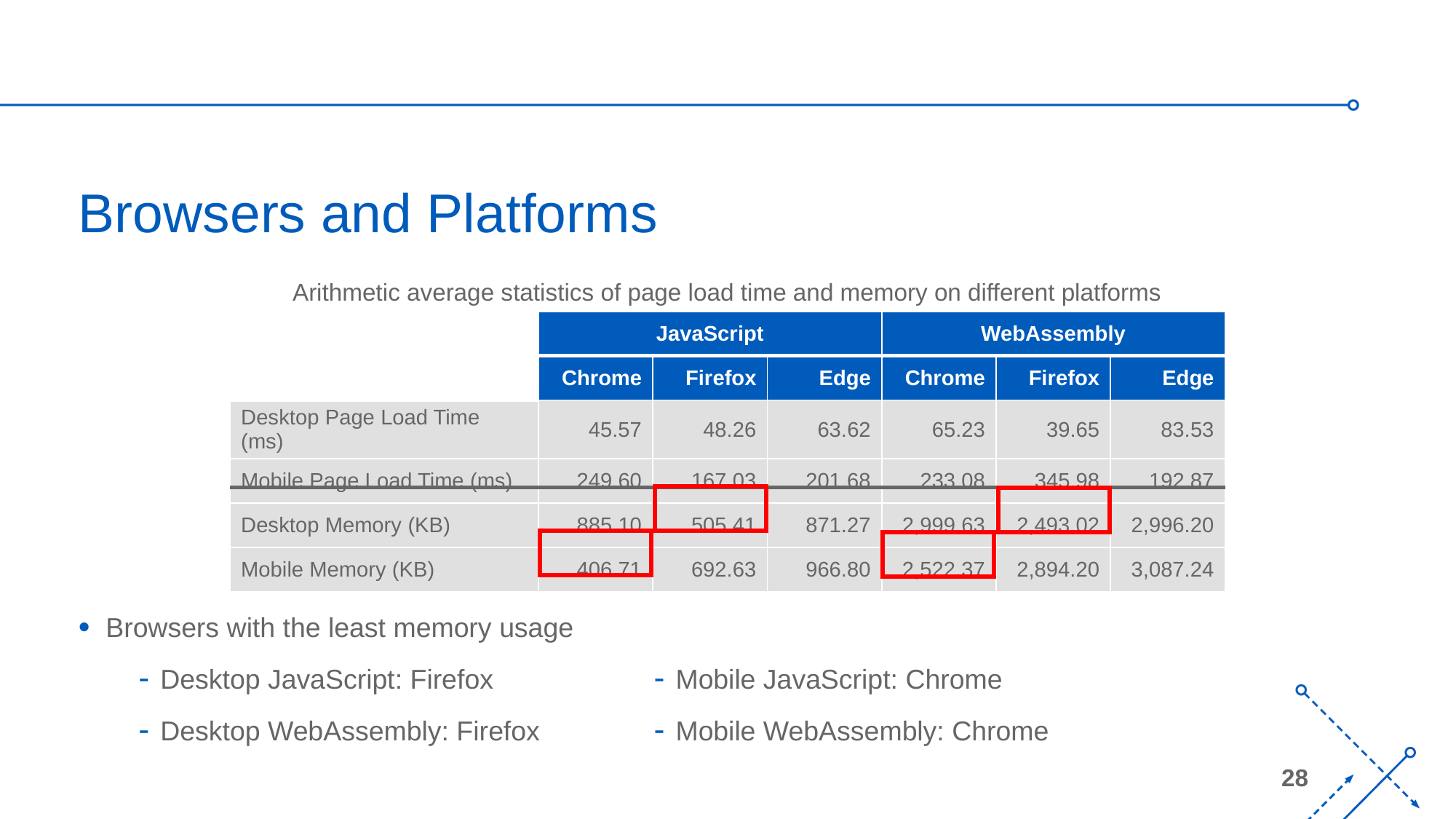

# Browsers and Platforms
Arithmetic average statistics of page load time and memory on different platforms
|  | JavaScript |  |  | WebAssembly |  |  |
| --- | --- | --- | --- | --- | --- | --- |
|  | Chrome | Firefox | Edge | Chrome | Firefox | Edge |
| Desktop Page Load Time (ms) | 45.57 | 48.26 | 63.62 | 65.23 | 39.65 | 83.53 |
| Mobile Page Load Time (ms) | 249.60 | 167.03 | 201.68 | 233.08 | 345.98 | 192.87 |
| Desktop Memory (KB) | 885.10 | 505.41 | 871.27 | 2,999.63 | 2,493.02 | 2,996.20 |
| Mobile Memory (KB) | 406.71 | 692.63 | 966.80 | 2,522.37 | 2,894.20 | 3,087.24 |

Mobile JavaScript: Chrome
Mobile WebAssembly: Chrome
Browsers with the least memory usage
Desktop JavaScript: Firefox
Desktop WebAssembly: Firefox